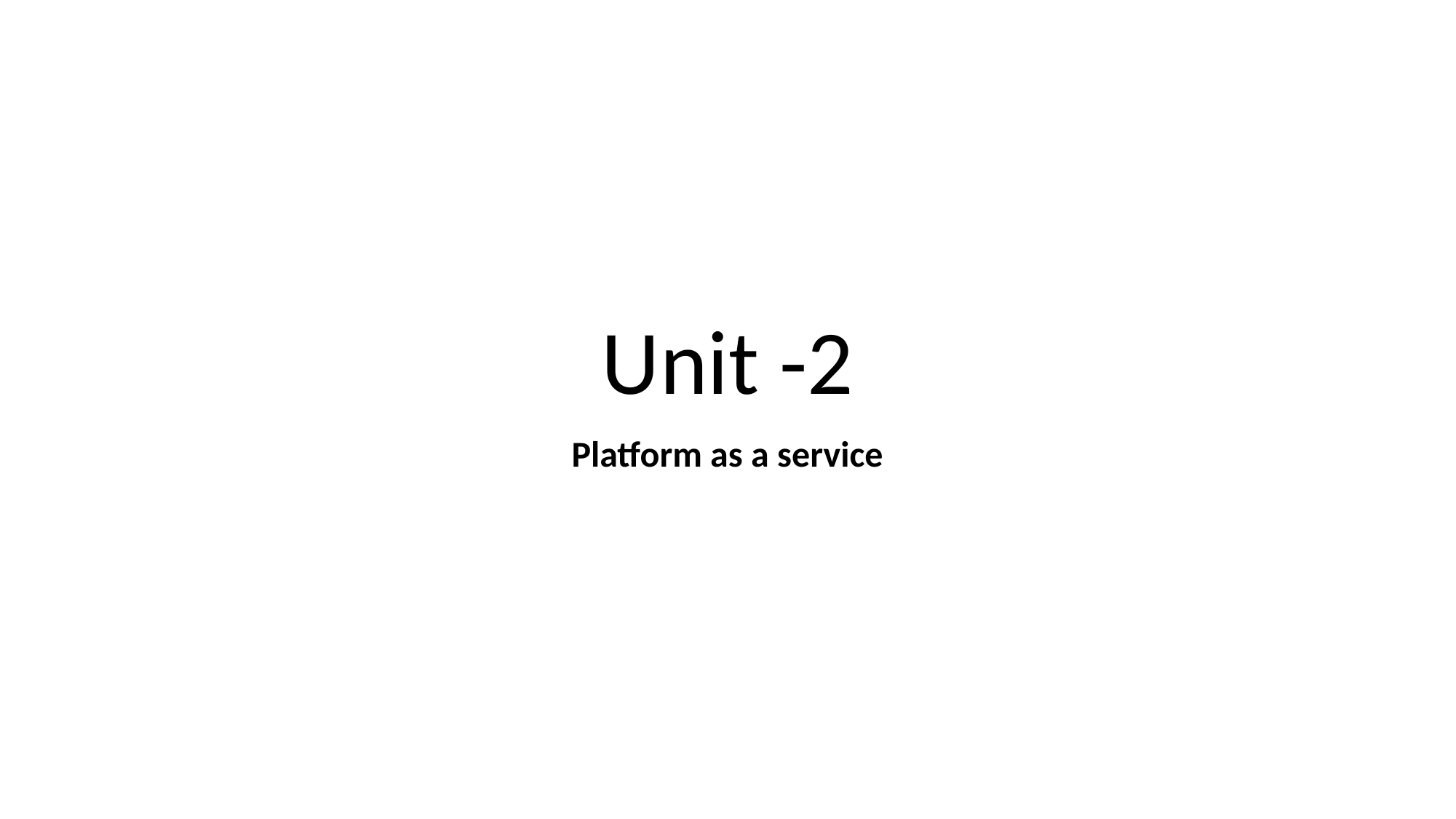

# Unit -2
Platform as a service